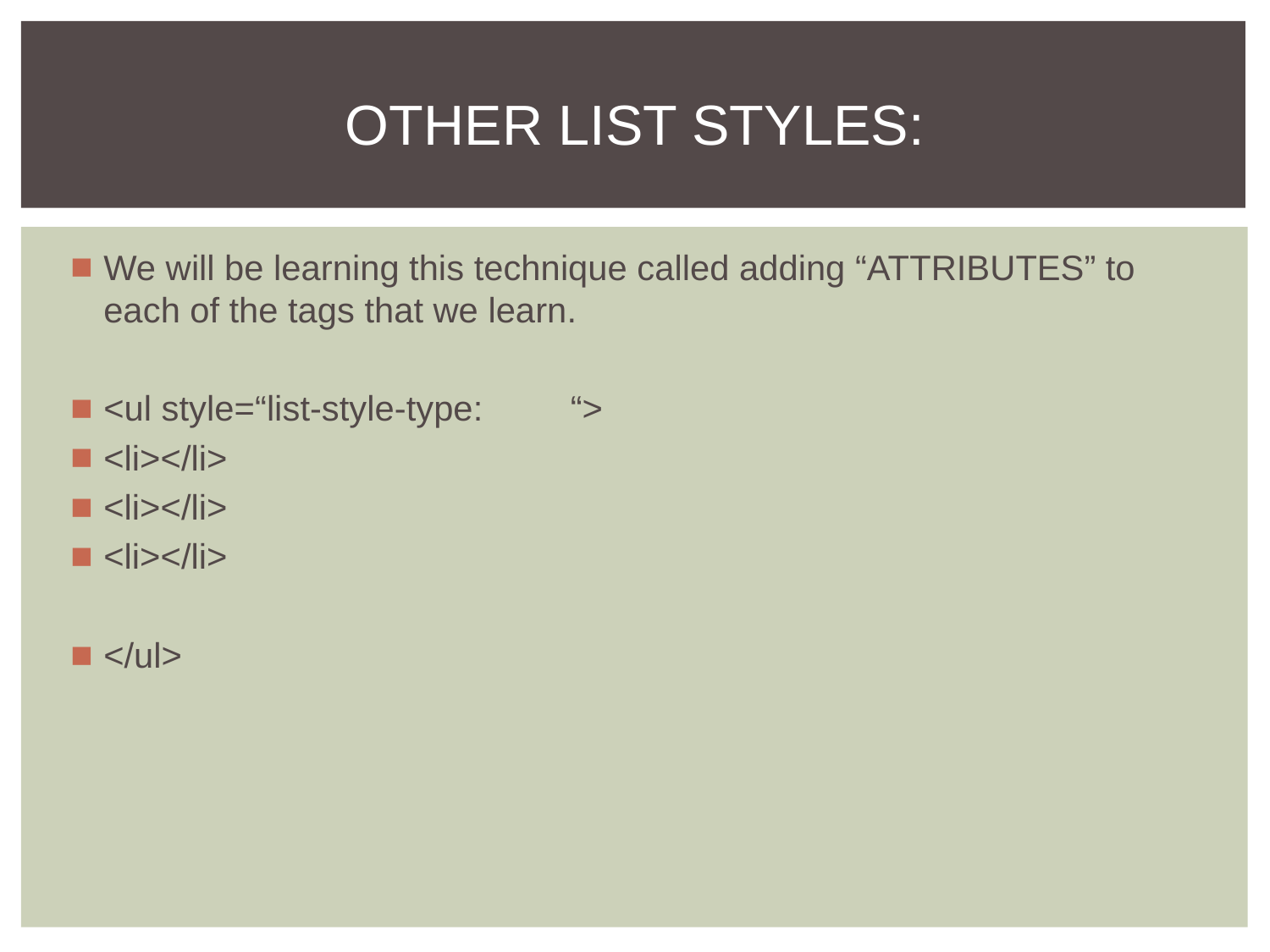

# OTHER LIST STYLES:
We will be learning this technique called adding “ATTRIBUTES” to each of the tags that we learn.

<ul style=“list-style-type:         “>
<li></li>
<li></li>
<li></li>

</ul>